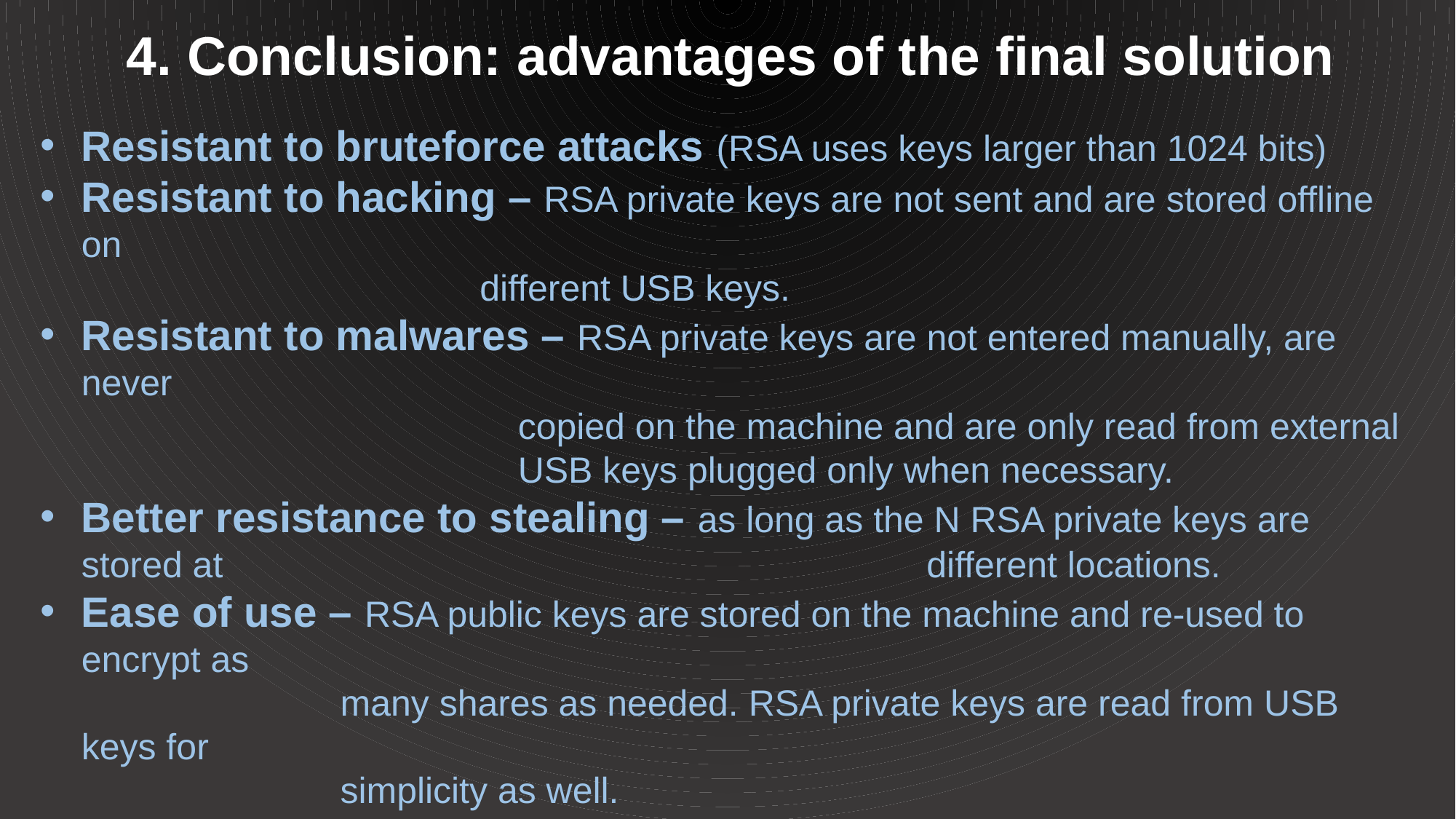

4. Conclusion: advantages of the final solution
Resistant to bruteforce attacks (RSA uses keys larger than 1024 bits)
Resistant to hacking – RSA private keys are not sent and are stored offline on
 			       different USB keys.
Resistant to malwares – RSA private keys are not entered manually, are never
				copied on the machine and are only read from external
				USB keys plugged only when necessary.
Better resistance to stealing – as long as the N RSA private keys are stored at  					  	        different locations.
Ease of use – RSA public keys are stored on the machine and re-used to encrypt as
		    many shares as needed. RSA private keys are read from USB keys for
		    simplicity as well.
Space efficient
Resistant to loss of key(s)